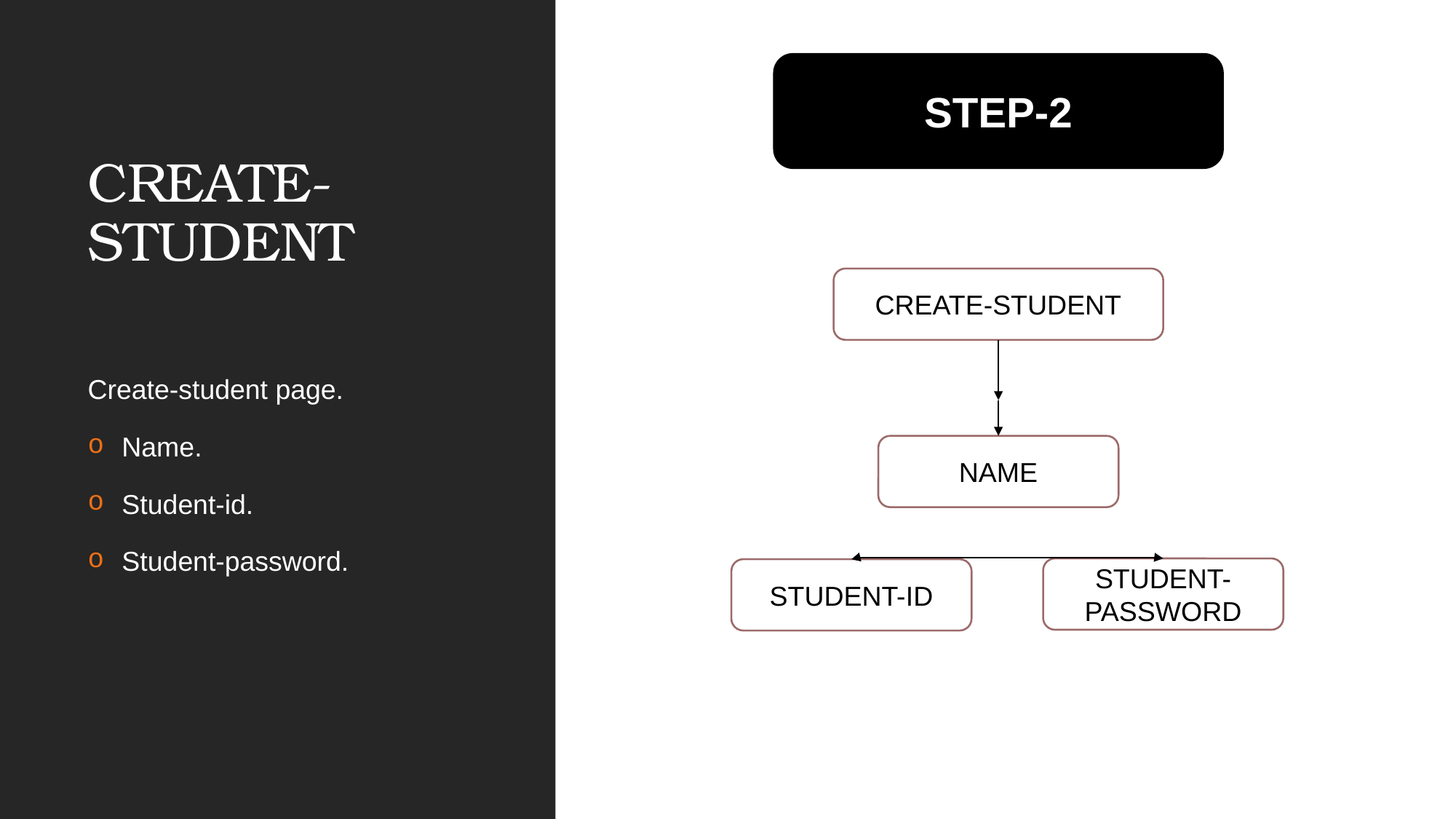

STEP-2
# CREATE-STUDENT
CREATE-STUDENT
Create-student page.
Name.
Student-id.
Student-password.
NAME
STUDENT-PASSWORD
STUDENT-ID